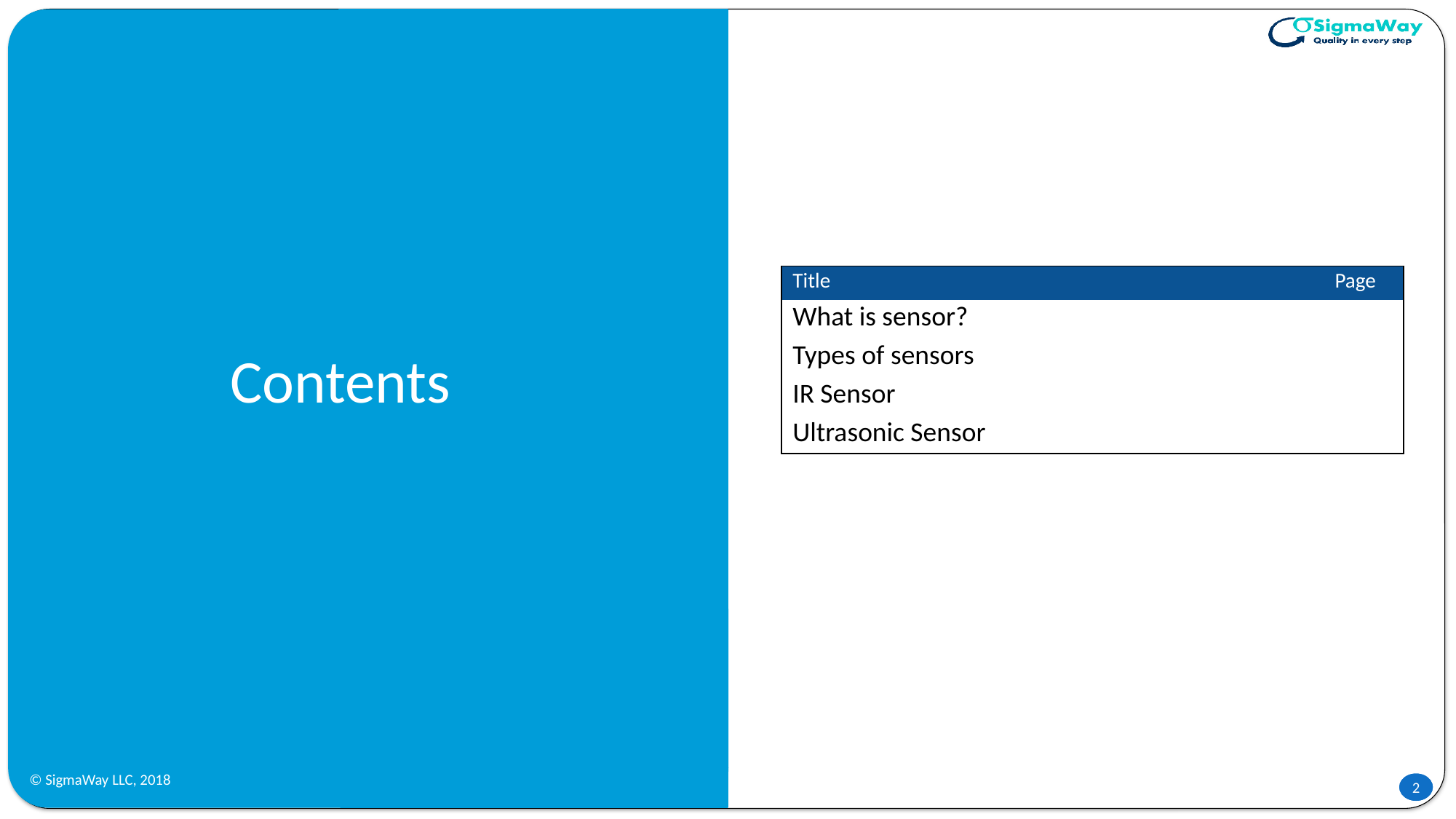

| Title | Page |
| --- | --- |
| What is sensor? |  |
| Types of sensors |  |
| IR Sensor |  |
| Ultrasonic Sensor |  |
# Contents
© SigmaWay LLC, 2018